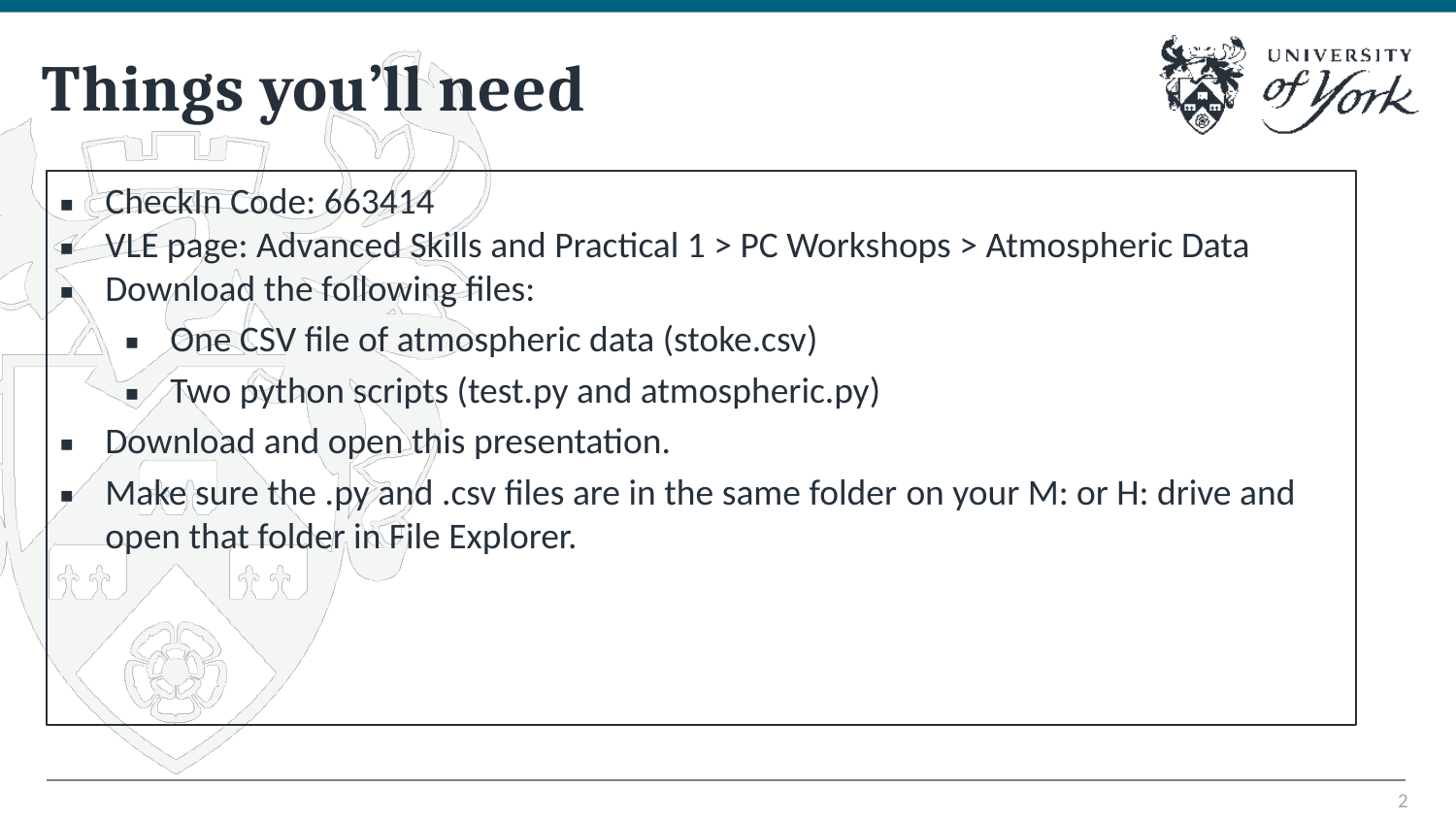

# Things you’ll need
CheckIn Code: 663414
VLE page: Advanced Skills and Practical 1 > PC Workshops > Atmospheric Data
Download the following files:
One CSV file of atmospheric data (stoke.csv)
Two python scripts (test.py and atmospheric.py)
Download and open this presentation.
Make sure the .py and .csv files are in the same folder on your M: or H: drive and open that folder in File Explorer.